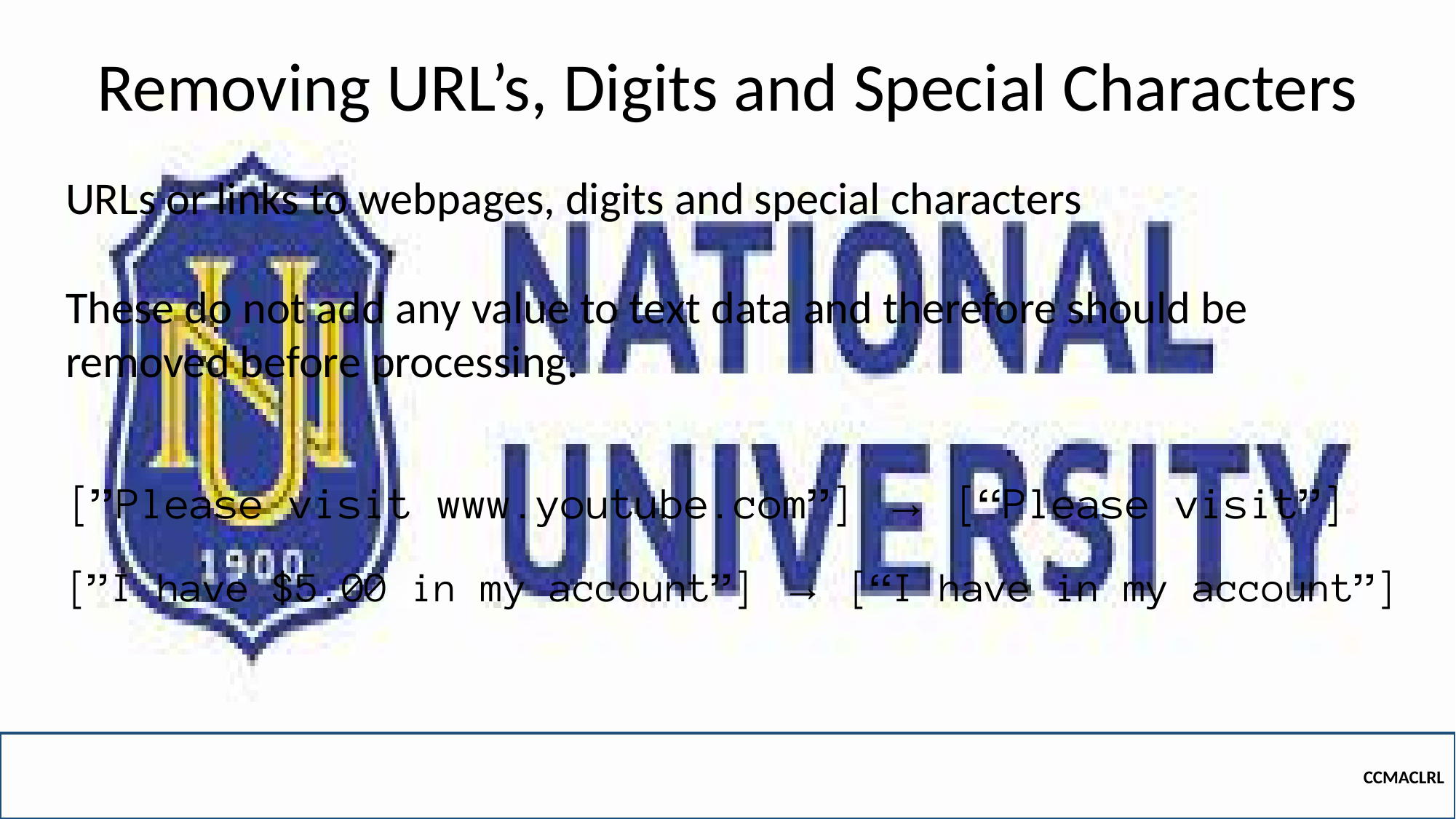

# Removing URL’s, Digits and Special Characters
URLs or links to webpages, digits and special characters

These do not add any value to text data and therefore should be removed before processing.
[”Please visit www.youtube.com”] → [“Please visit”]
[”I have $5.00 in my account”] → [“I have in my account”]
CCMACLRL